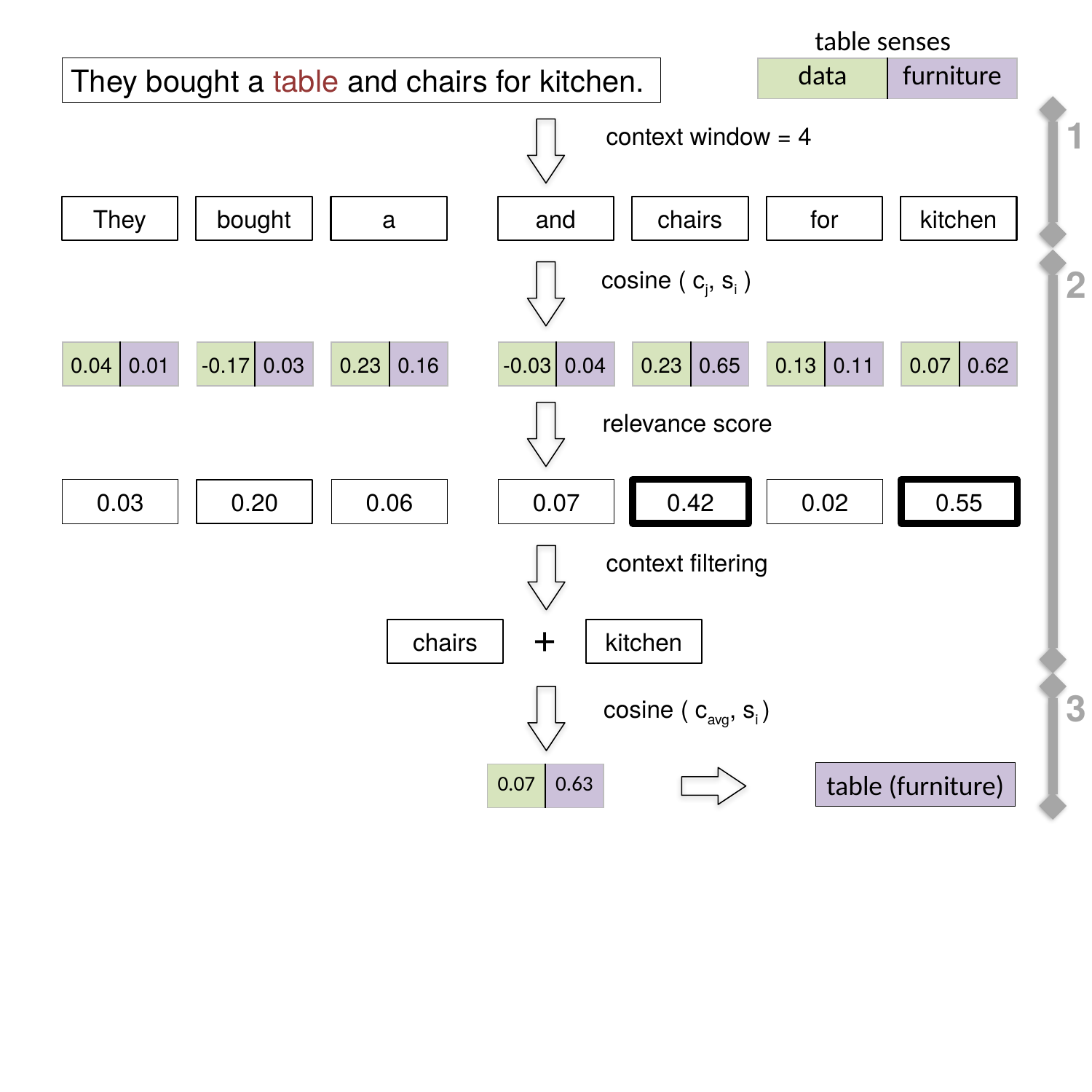

table senses
They bought a table and chairs for kitchen.
| data | furniture |
| --- | --- |
1
context window = 4

They
bought
a
and
chairs
for
kitchen
2
cosine ( cj, si )

| 0.04 | 0.01 |
| --- | --- |
| -0.17 | 0.03 |
| --- | --- |
| 0.23 | 0.16 |
| --- | --- |
| -0.03 | 0.04 |
| --- | --- |
| 0.23 | 0.65 |
| --- | --- |
| 0.13 | 0.11 |
| --- | --- |
| 0.07 | 0.62 |
| --- | --- |

relevance score
0.03
0.20
0.06
0.07
0.42
0.02
0.55
context filtering

+
chairs
kitchen
3

cosine ( cavg, si )

table (furniture)
| 0.07 | 0.63 |
| --- | --- |